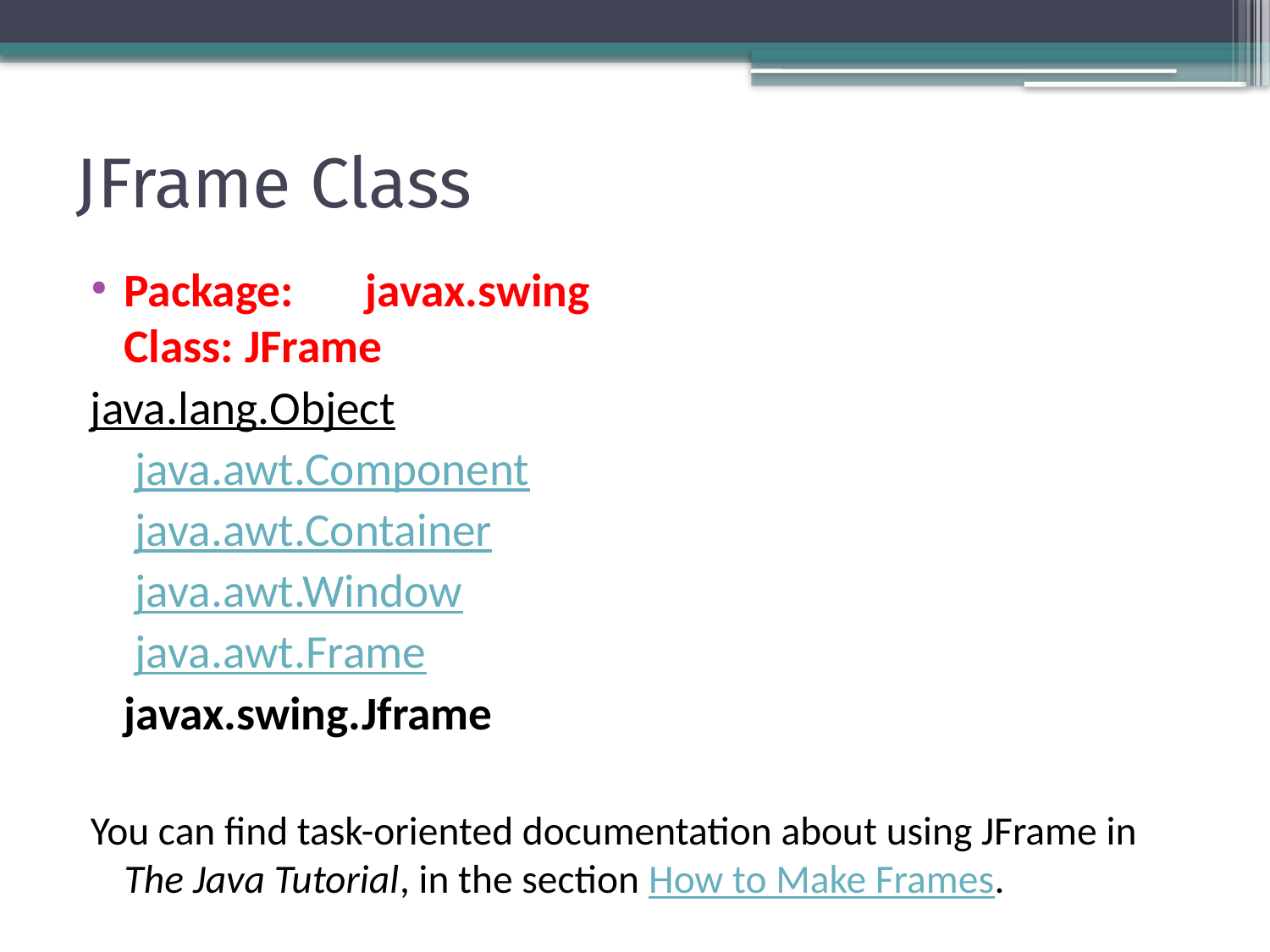

# JFrame Class
Package:	javax.swing
Class:		JFrame
java.lang.Object
	 java.awt.Component
		 java.awt.Container
			 java.awt.Window
				 java.awt.Frame
					javax.swing.Jframe

You can find task-oriented documentation about using JFrame in The Java Tutorial, in the section How to Make Frames.